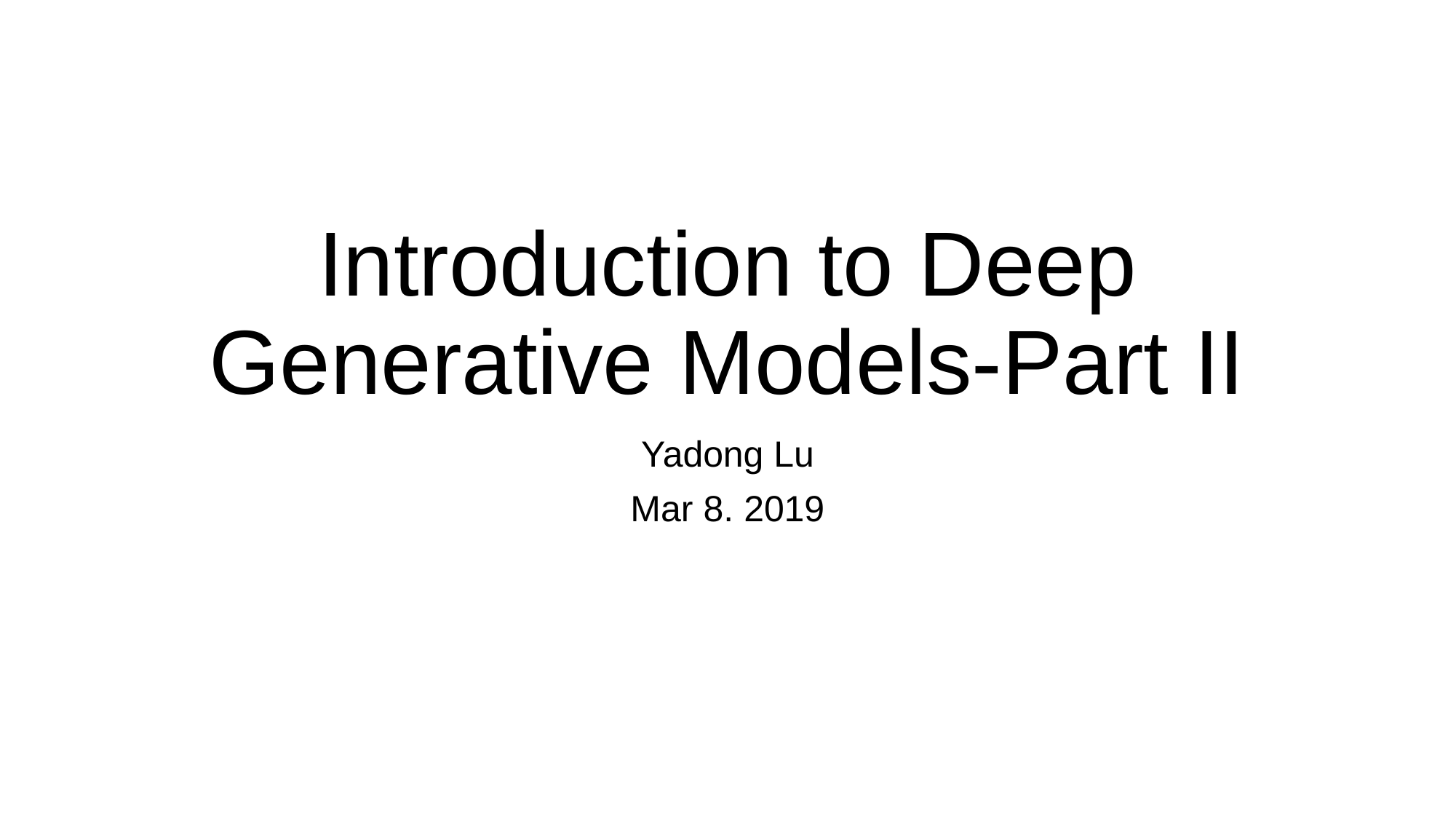

# Introduction to Deep Generative Models-Part II
Yadong Lu
Mar 8. 2019